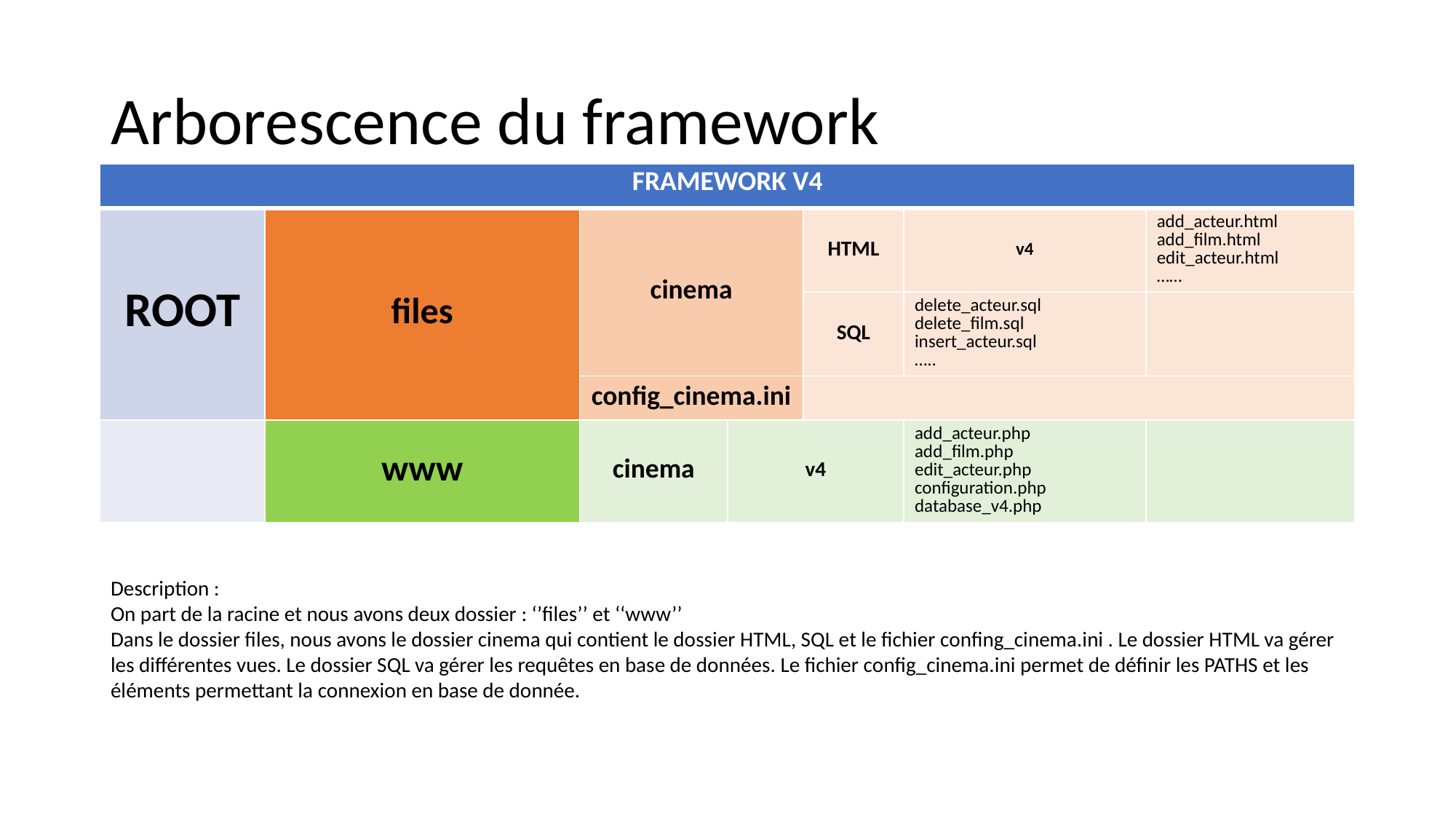

# Arborescence du framework
| FRAMEWORK V4 |  |  |  |  |  |  |
| --- | --- | --- | --- | --- | --- | --- |
| ROOT | files | cinema | HTML | HTML | v4 | add\_acteur.html add\_film.html edit\_acteur.html …… |
|  |  |  | SQL | SQL | delete\_acteur.sql delete\_film.sql insert\_acteur.sql ….. |  |
|  |  | config\_cinema.ini |  |  |  |  |
|  | www | cinema | v4 |  | add\_acteur.php add\_film.php edit\_acteur.php configuration.php database\_v4.php |  |
Description :
On part de la racine et nous avons deux dossier : ‘’files’’ et ‘‘www’’
Dans le dossier files, nous avons le dossier cinema qui contient le dossier HTML, SQL et le fichier confing_cinema.ini . Le dossier HTML va gérer les différentes vues. Le dossier SQL va gérer les requêtes en base de données. Le fichier config_cinema.ini permet de définir les PATHS et les éléments permettant la connexion en base de donnée.